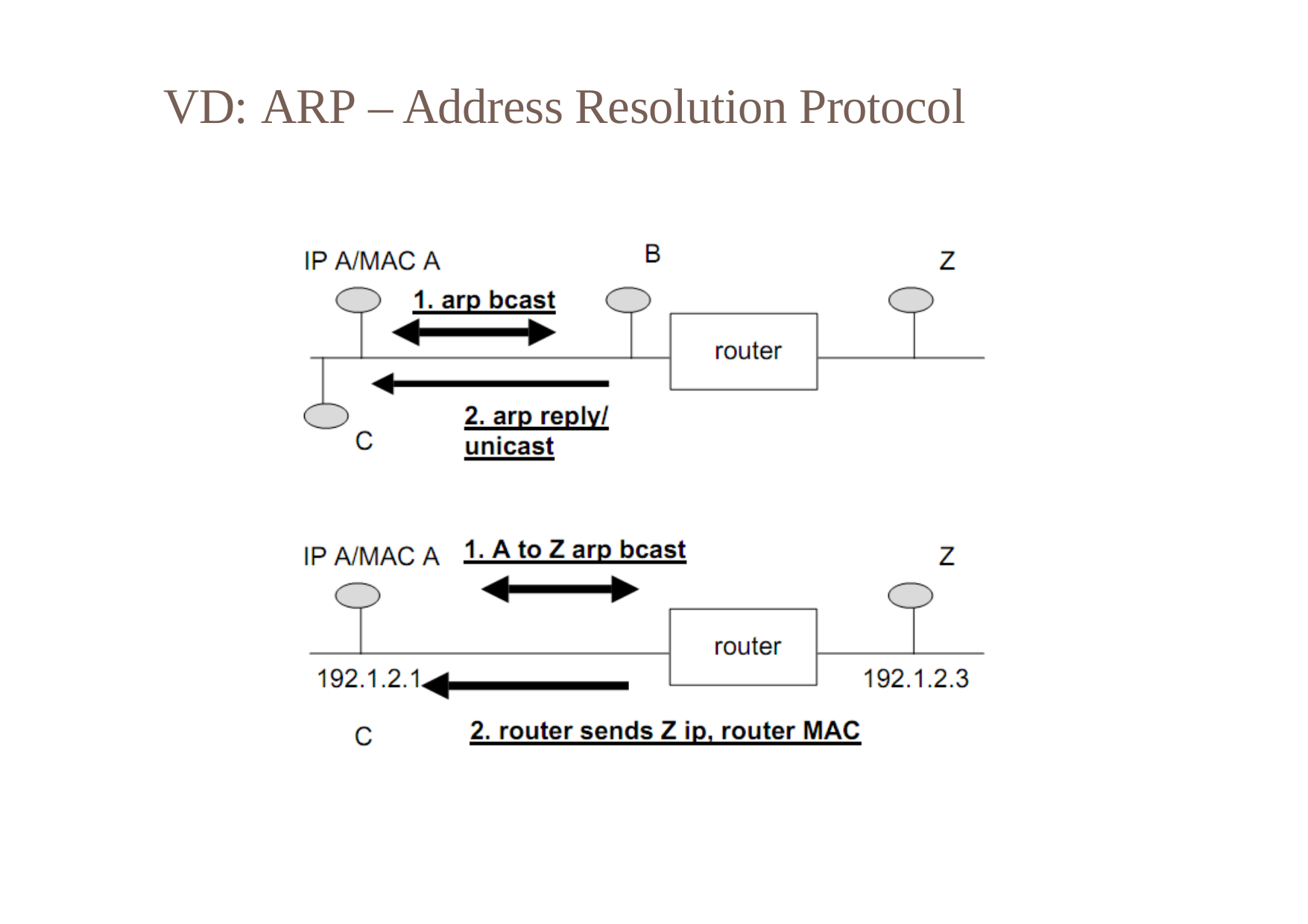

# VD: ARP – Address Resolution Protocol
16